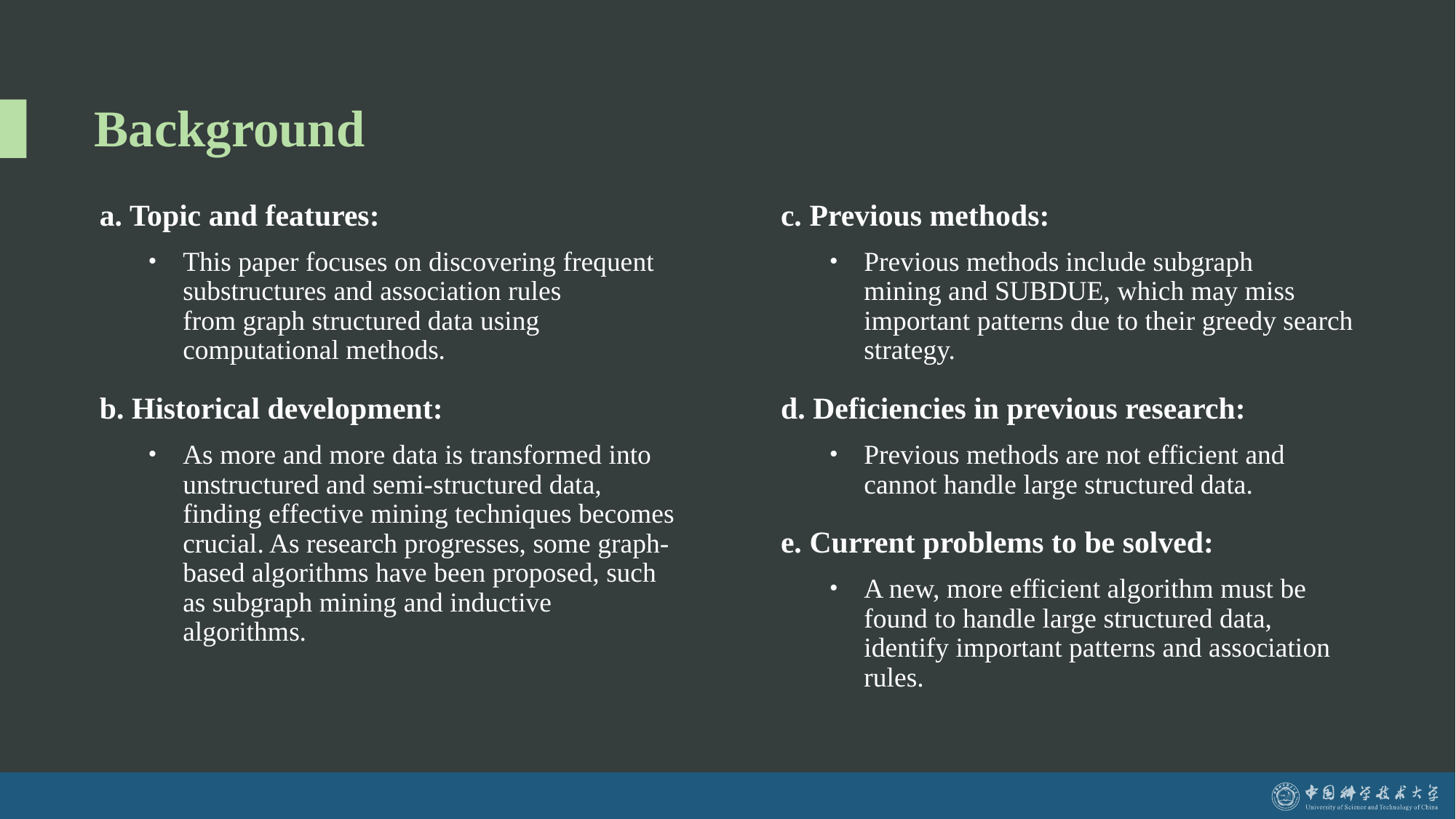

# Background
a. Topic and features:
This paper focuses on discovering frequent substructures and association rules from graph structured data using computational methods.
b. Historical development:
As more and more data is transformed into unstructured and semi-structured data, finding effective mining techniques becomes crucial. As research progresses, some graph-based algorithms have been proposed, such as subgraph mining and inductive algorithms.

c. Previous methods:
Previous methods include subgraph mining and SUBDUE, which may miss important patterns due to their greedy search strategy.
d. Deficiencies in previous research:
Previous methods are not efficient and cannot handle large structured data.
e. Current problems to be solved:
A new, more efficient algorithm must be found to handle large structured data, identify important patterns and association rules.